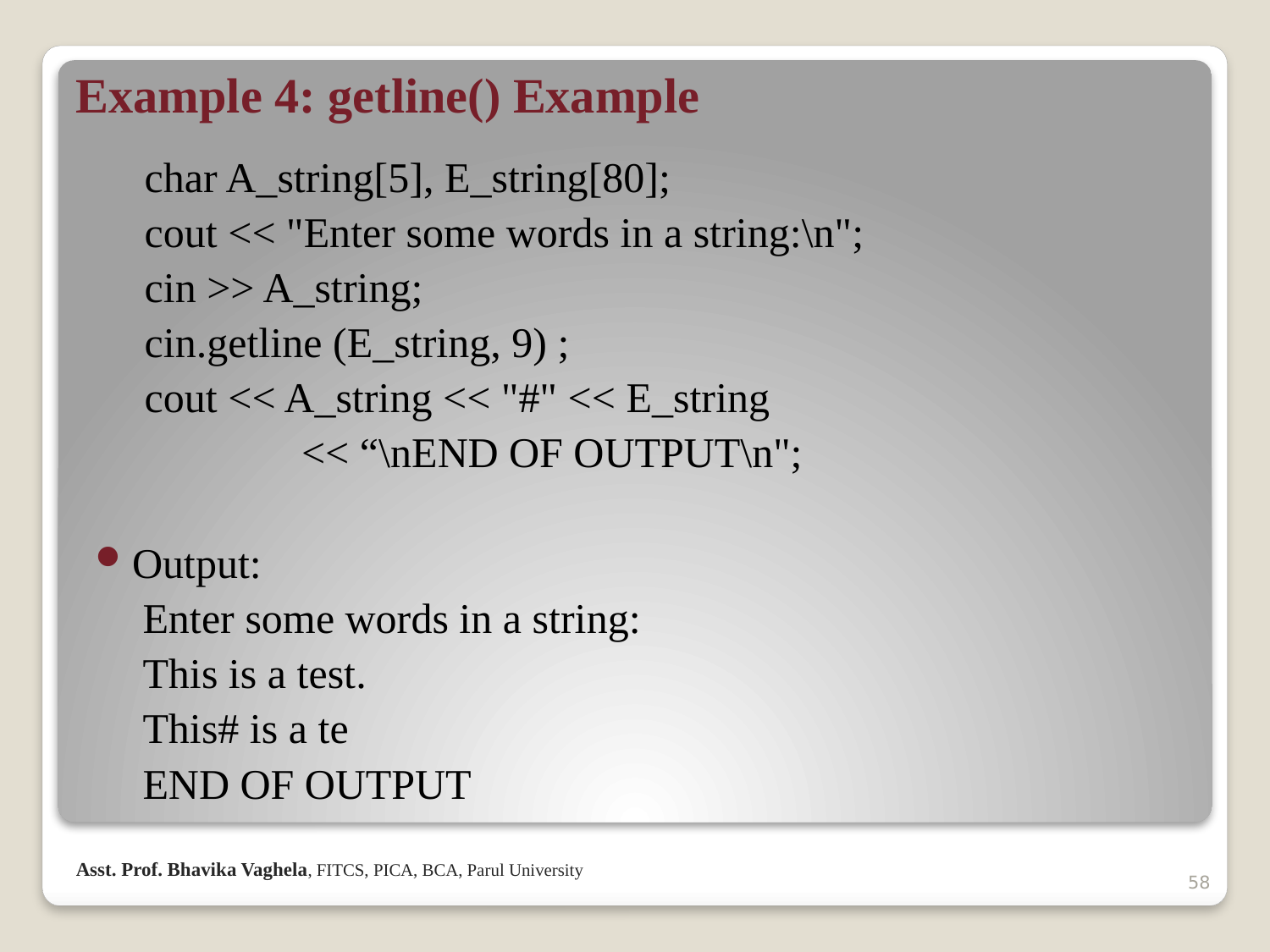

# Example 4: getline() Example
char A_string[5], E_string[80];
cout << "Enter some words in a string:\n";
cin >> A_string;
cin.getline (E_string, 9) ;
cout << A_string << "#" << E_string
	    << “\nEND OF OUTPUT\n";

Output:
 Enter some words in a string:
 This is a test.
 This# is a te
 END OF OUTPUT

Asst. Prof. Bhavika Vaghela, FITCS, PICA, BCA, Parul University
58